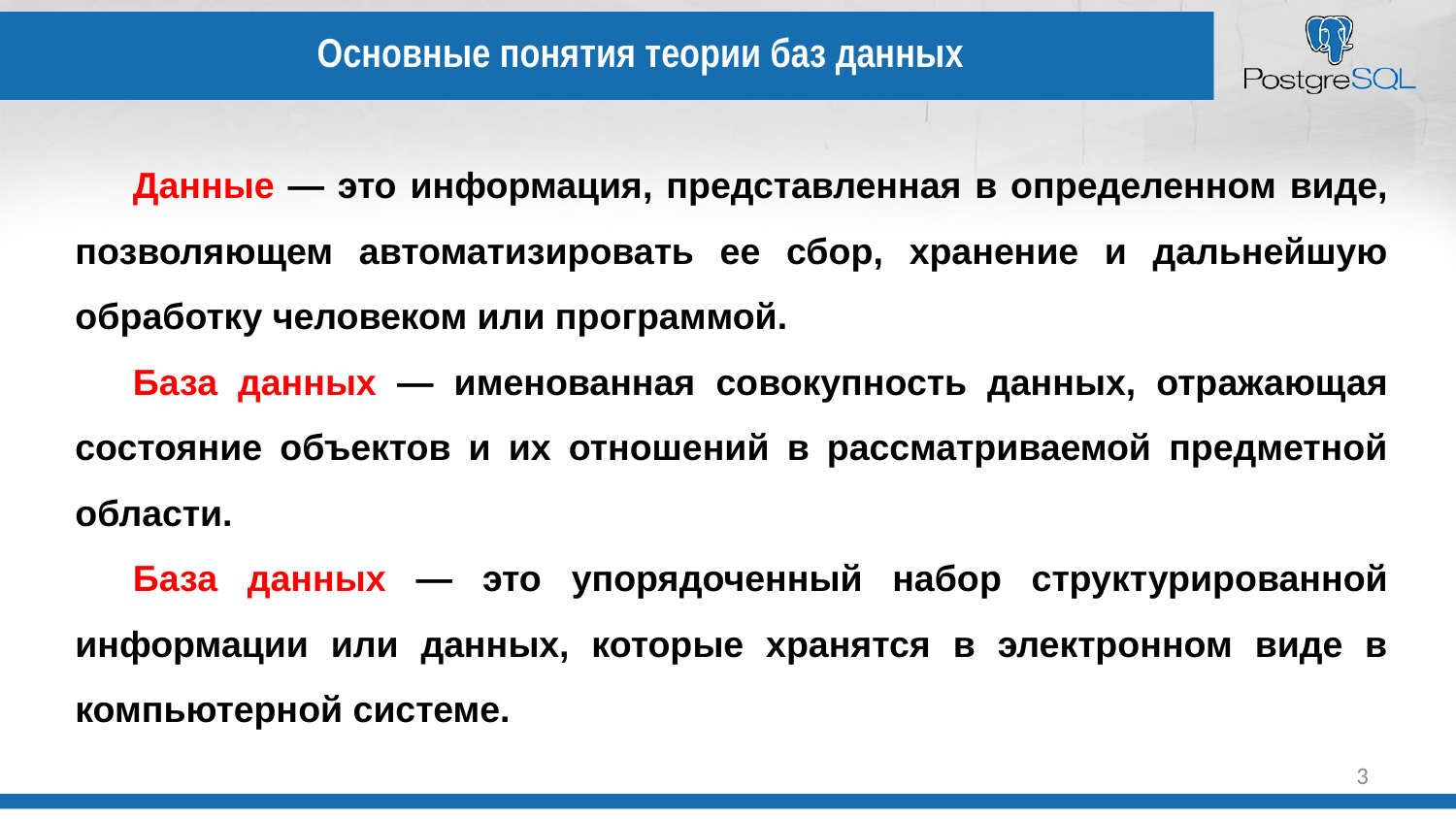

Основные понятия теории баз данных
Данные — это информация, представленная в определенном виде, позволяющем автоматизировать ее сбор, хранение и дальнейшую обработку человеком или программой.
База данных — именованная совокупность данных, отражающая состояние объектов и их отношений в рассматриваемой предметной области.
База данных — это упорядоченный набор структурированной информации или данных, которые хранятся в электронном виде в компьютерной системе.
3